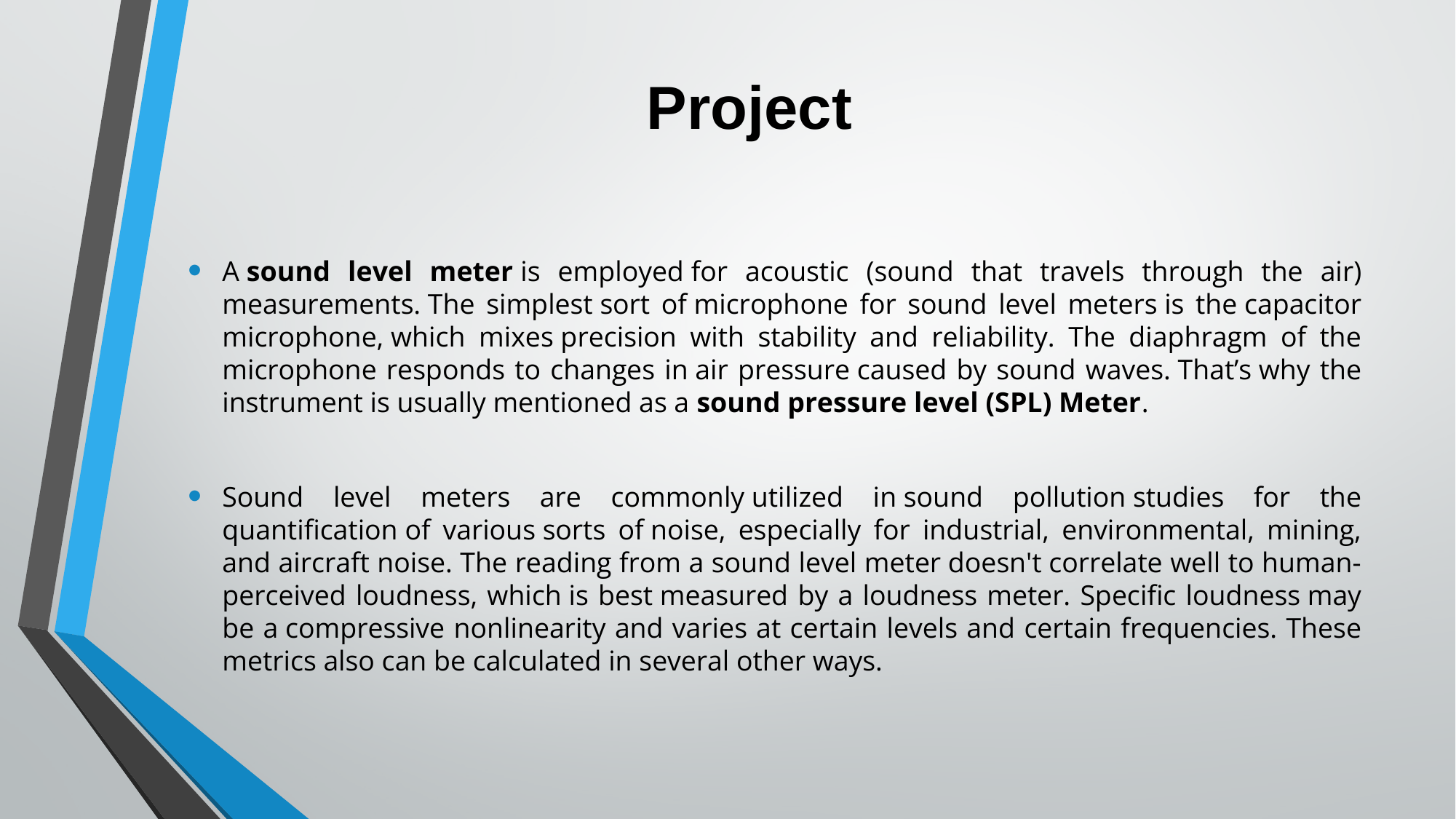

# Project
A sound level meter is employed for acoustic (sound that travels through the air) measurements. The simplest sort of microphone for sound level meters is the capacitor microphone, which mixes precision with stability and reliability. The diaphragm of the microphone responds to changes in air pressure caused by sound waves. That’s why the instrument is usually mentioned as a sound pressure level (SPL) Meter.

Sound level meters are commonly utilized in sound pollution studies for the quantification of various sorts of noise, especially for industrial, environmental, mining, and aircraft noise. The reading from a sound level meter doesn't correlate well to human-perceived loudness, which is best measured by a loudness meter. Specific loudness may be a compressive nonlinearity and varies at certain levels and certain frequencies. These metrics also can be calculated in several other ways.